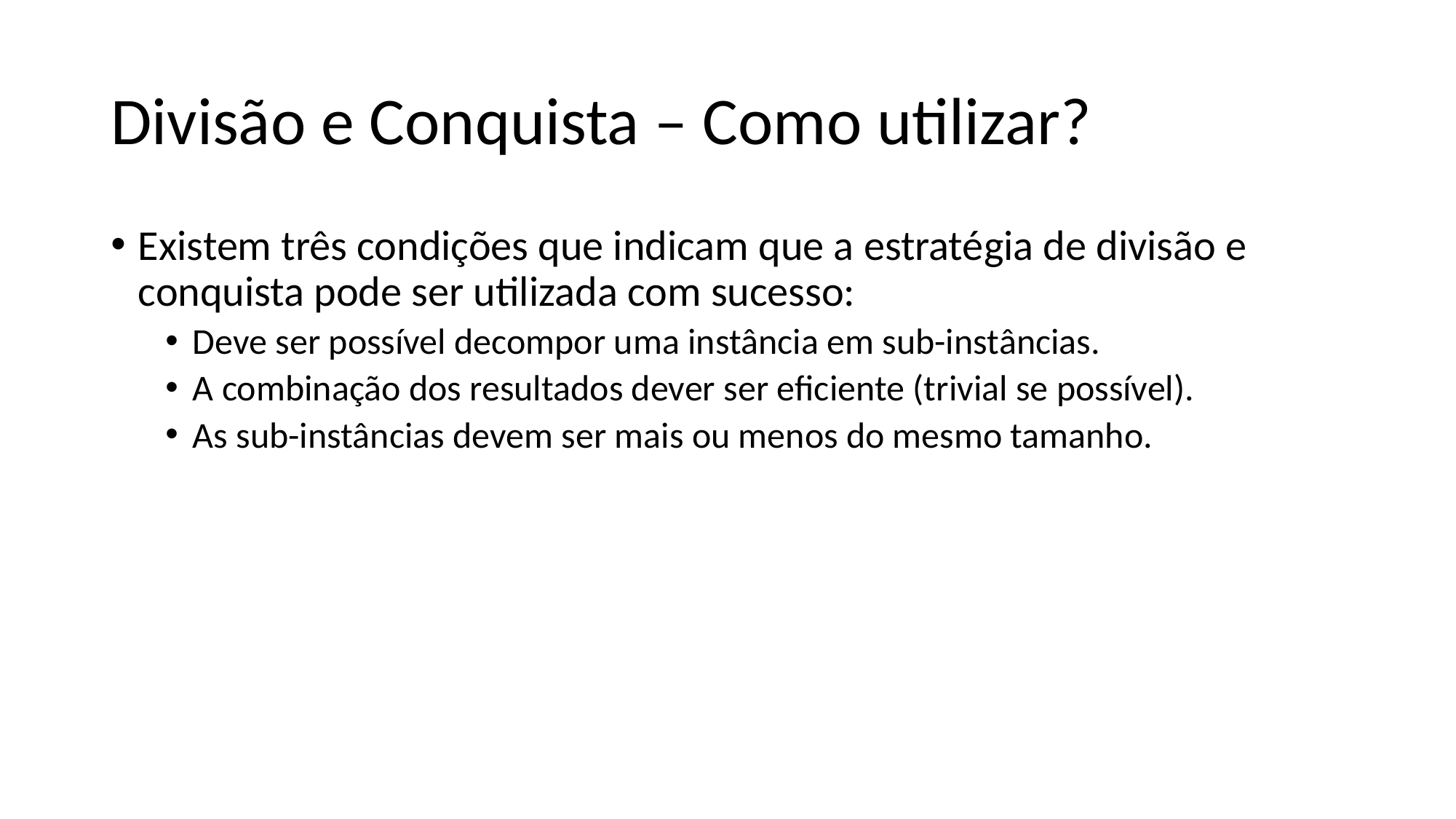

# Divisão e Conquista – Como utilizar?
Existem três condições que indicam que a estratégia de divisão e conquista pode ser utilizada com sucesso:
Deve ser possível decompor uma instância em sub-instâncias.
A combinação dos resultados dever ser eficiente (trivial se possível).
As sub-instâncias devem ser mais ou menos do mesmo tamanho.